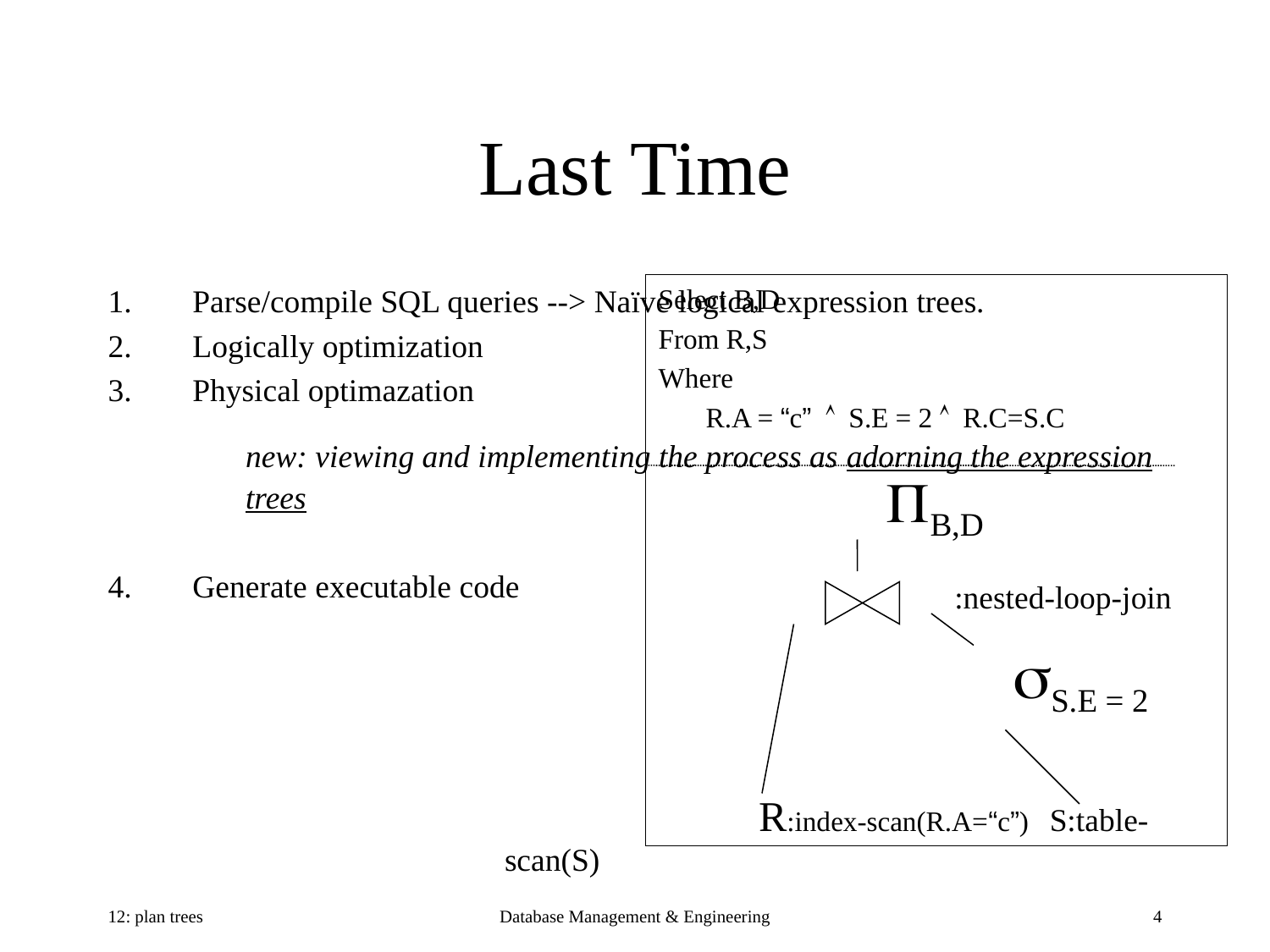

# Last Time
Parse/compile SQL queries --> Naïve logical expression trees.
Logically optimization
Physical optimazation
	new: viewing and implementing the process as adorning the expression trees

Generate executable code
Select B,D
From R,S
Where
	R.A = “c”  ∧  S.E = 2 ∧  R.C=S.C

				ΠB,D

 			 	 	σS.E = 2

			R:index-scan(R.A=“c”)   S:table-scan(S)

:nested-loop-join

12: plan trees
Database Management & Engineering
4